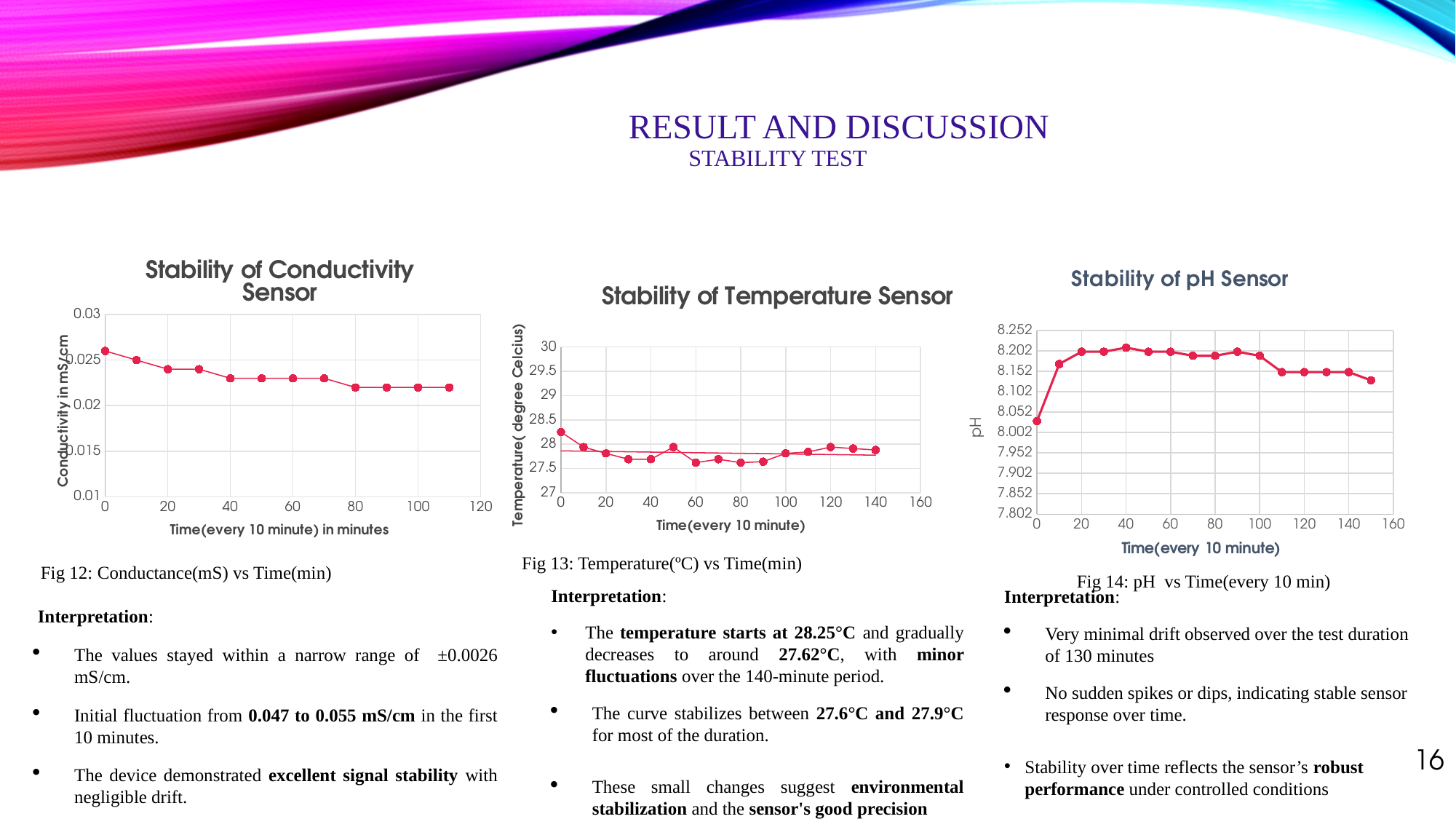

# RESULT AND DISCUSSION Stability test

### Chart: Stability of pH Sensor

| Category | pH |
|---|---|

### Chart: Stability of Conductivity Sensor

| Category | Conductivity in mS/cm |
|---|---|

### Chart: Stability of Temperature Sensor

| Category | Temperature( degree Celcius) | Normal Distribution |  |
|---|---|---|---|
 Fig 13: Temperature(ºC) vs Time(min)
Fig 12: Conductance(mS) vs Time(min)
Fig 14: pH  vs Time(every 10 min)
Interpretation:
The temperature starts at 28.25°C and gradually decreases to around 27.62°C, with minor fluctuations over the 140-minute period.
The curve stabilizes between 27.6°C and 27.9°C for most of the duration.
These small changes suggest environmental stabilization and the sensor's good precision
Interpretation:
Very minimal drift observed over the test duration of 130 minutes
No sudden spikes or dips, indicating stable sensor response over time.
Stability over time reflects the sensor’s robust performance under controlled conditions
 Interpretation:
The values stayed within a narrow range of  ±0.0026 mS/cm.
Initial fluctuation from 0.047 to 0.055 mS/cm in the first 10 minutes.
The device demonstrated excellent signal stability with negligible drift.
16